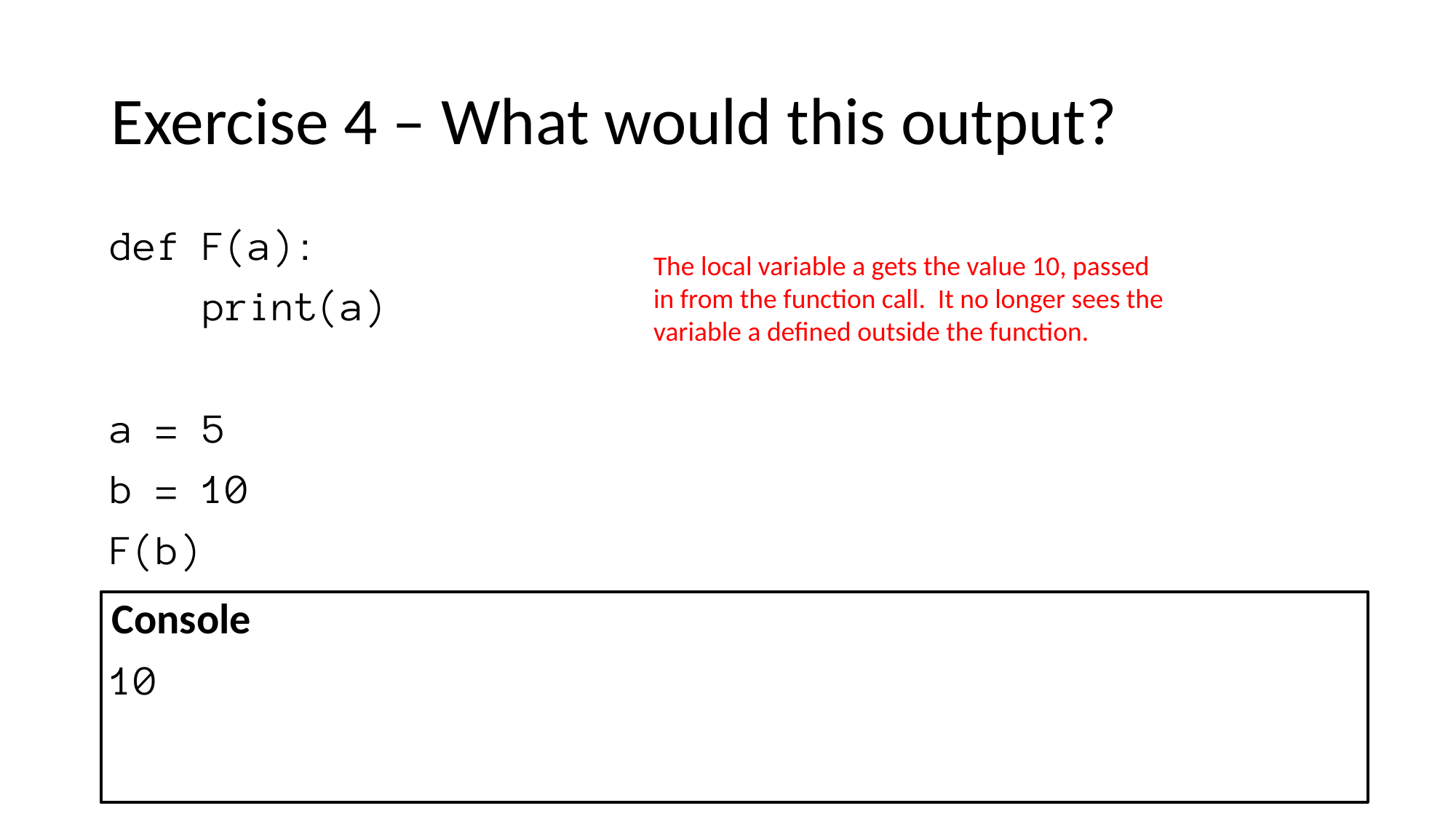

# Exercise 4 – What would this output?
def F(a):
    print(a)

a = 5
b = 10
F(b)
The local variable a gets the value 10, passed in from the function call.  It no longer sees the variable a defined outside the function.
Console
10